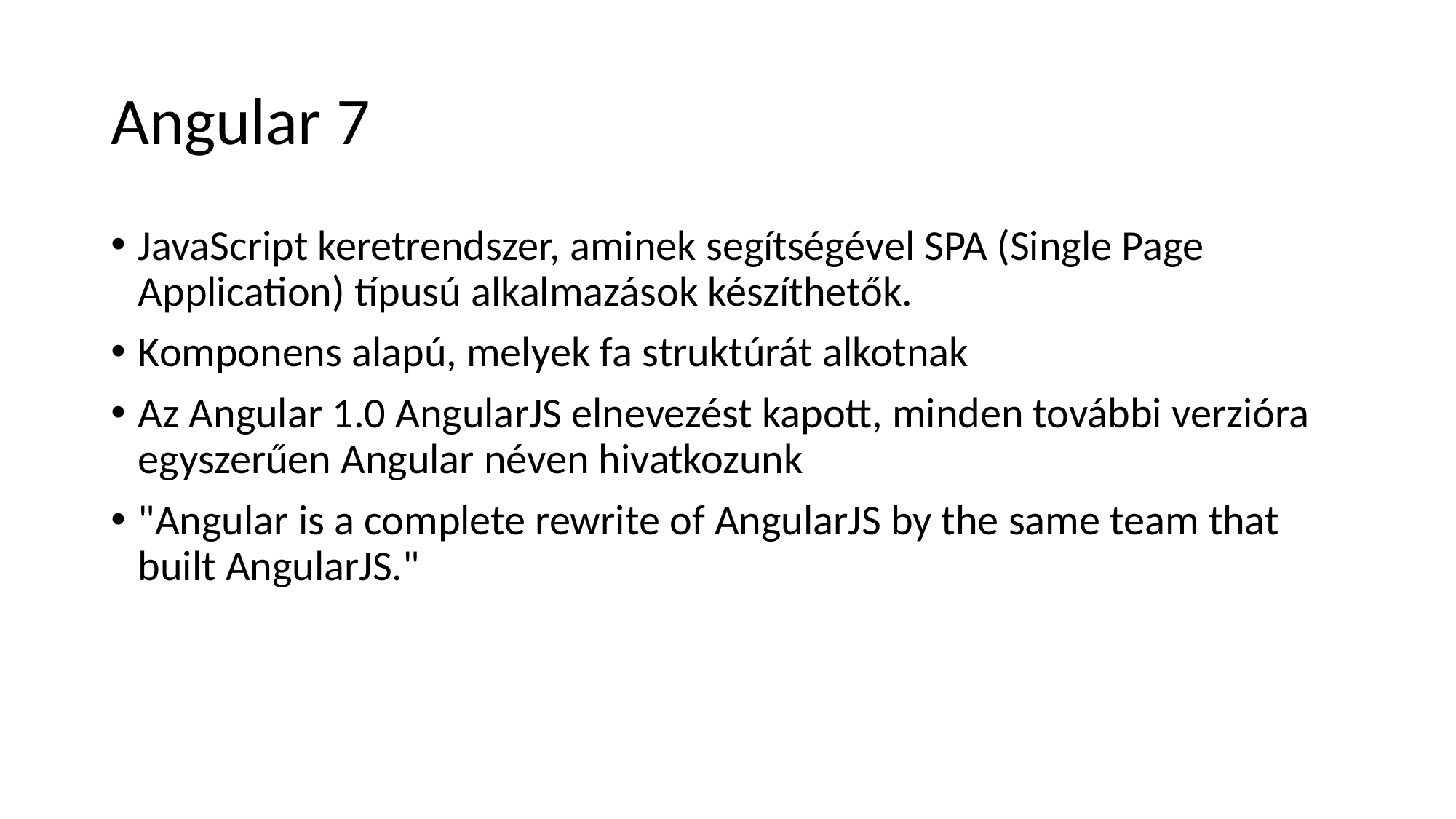

# Angular 7
JavaScript keretrendszer, aminek segítségével SPA (Single Page Application) típusú alkalmazások készíthetők.
Komponens alapú, melyek fa struktúrát alkotnak
Az Angular 1.0 AngularJS elnevezést kapott, minden további verzióra egyszerűen Angular néven hivatkozunk
"Angular is a complete rewrite of AngularJS by the same team that built AngularJS."